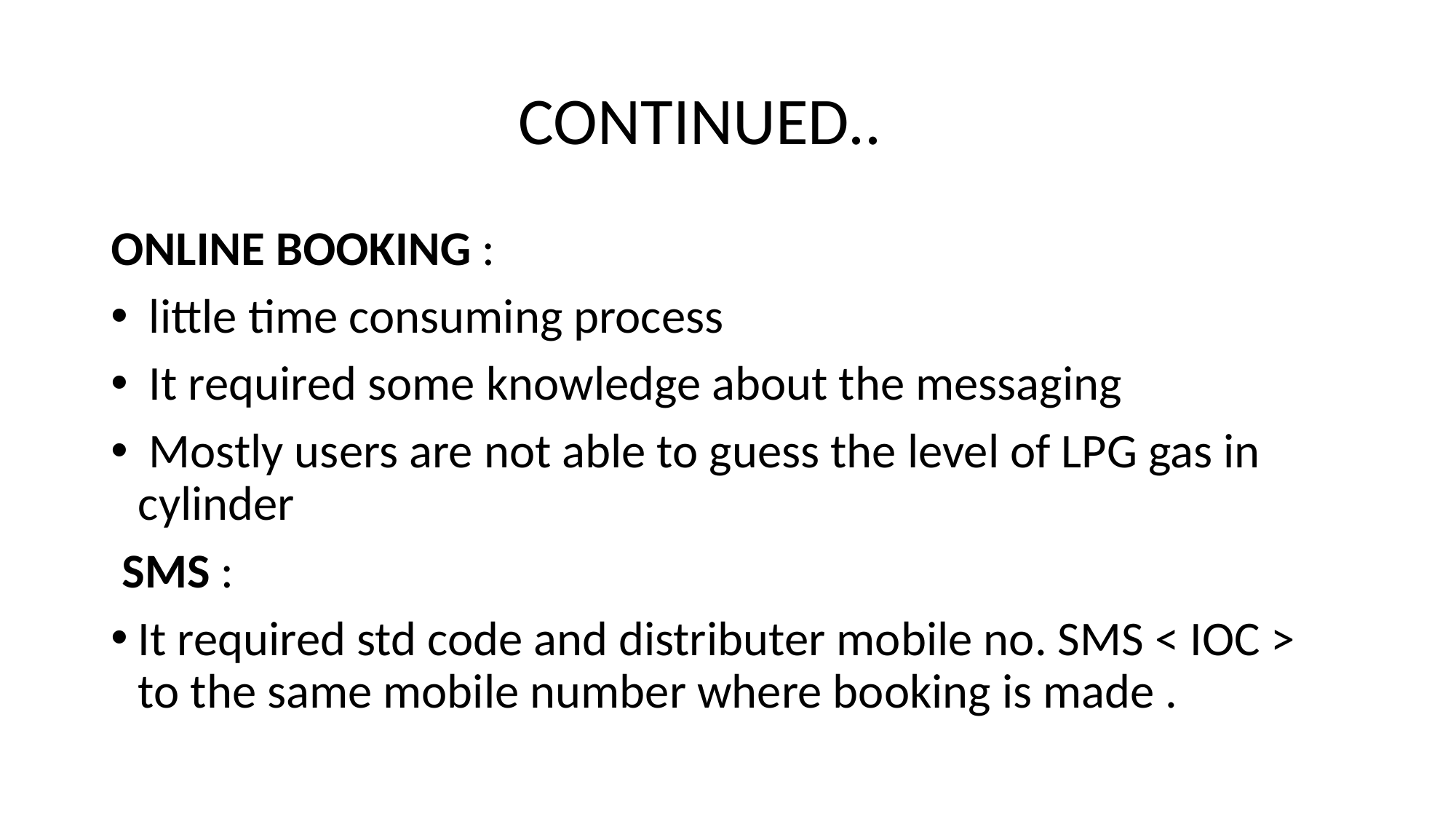

# CONTINUED..
ONLINE BOOKING :
 little time consuming process
 It required some knowledge about the messaging
 Mostly users are not able to guess the level of LPG gas in cylinder
 SMS :
It required std code and distributer mobile no. SMS < IOC > to the same mobile number where booking is made .